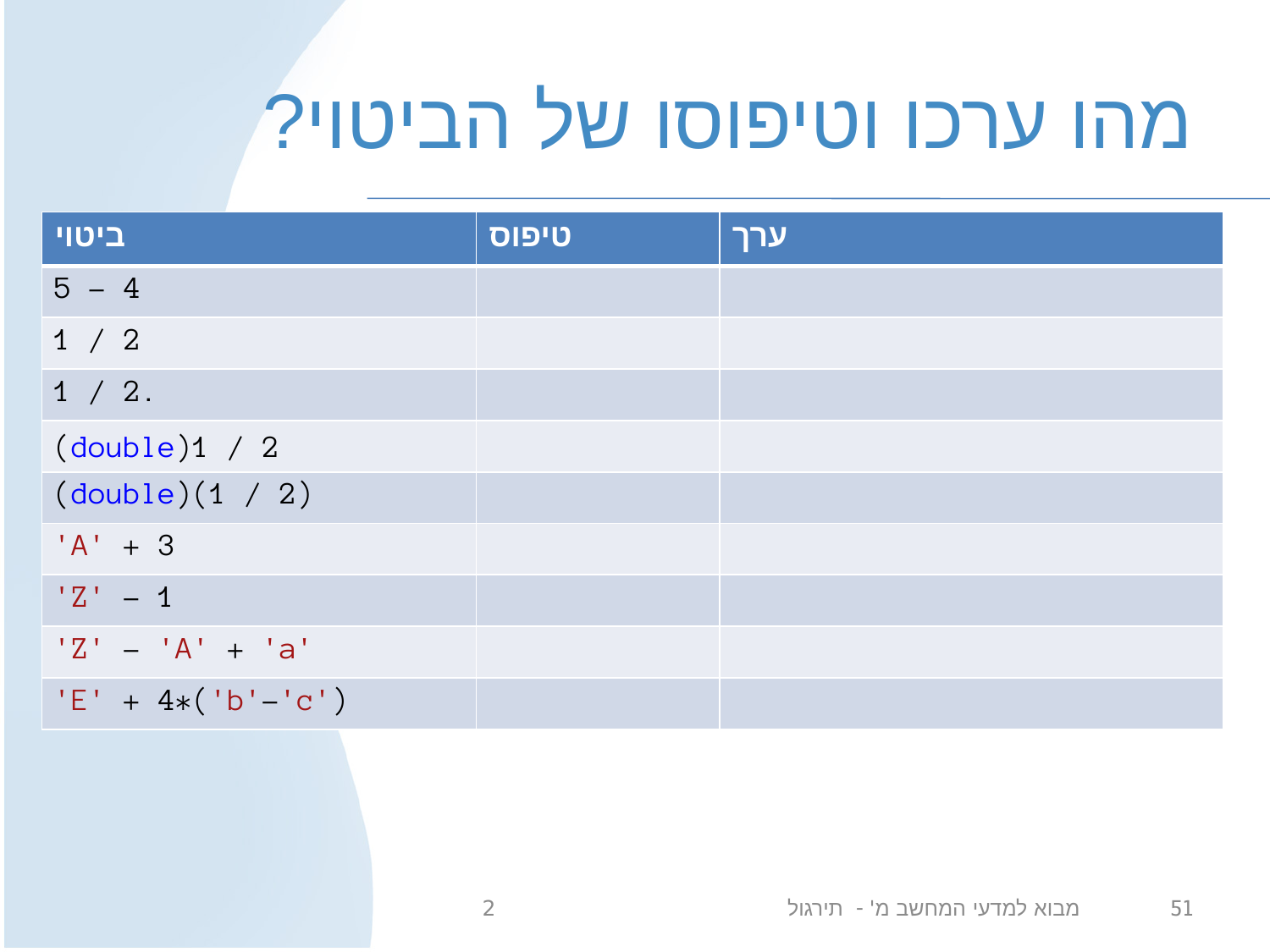

# מהו ערכו וטיפוסו של הביטוי?
| ביטוי | טיפוס | ערך |
| --- | --- | --- |
| 5 - 4 |  |  |
| 1 / 2 |  |  |
| 1 / 2. |  |  |
| (double)1 / 2 |  |  |
| (double)(1 / 2) |  |  |
| 'A' + 3 |  |  |
| 'Z' - 1 |  |  |
| 'Z' - 'A' + 'a' |  |  |
| 'E' + 4\*('b'-'c') |  |  |
מבוא למדעי המחשב מ' - תירגול 2
51